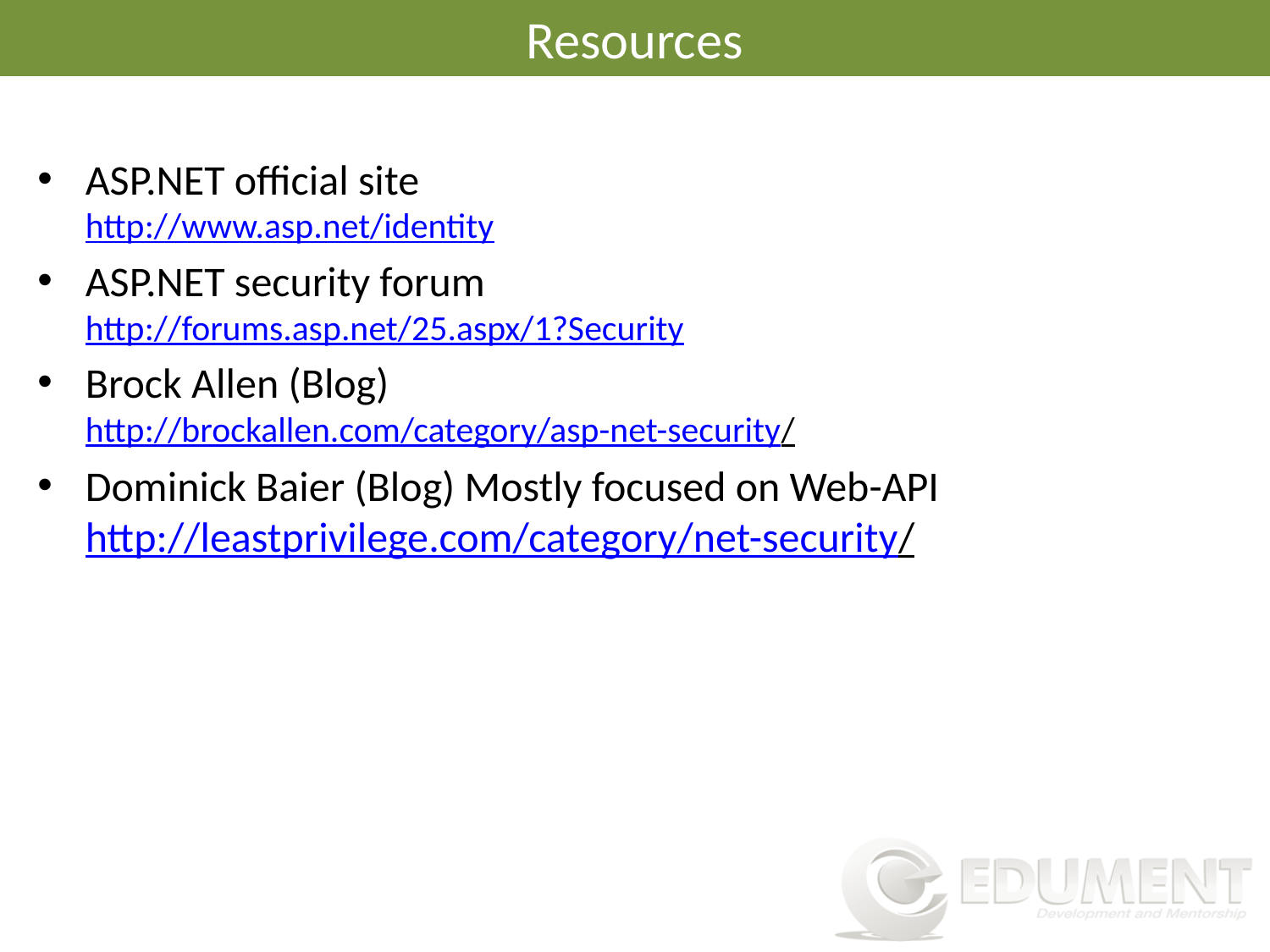

# Resources
ASP.NET official site
http://www.asp.net/identity
ASP.NET security forum
http://forums.asp.net/25.aspx/1?Security
Brock Allen (Blog)
http://brockallen.com/category/asp-net-security/
Dominick Baier (Blog) Mostly focused on Web-API
http://leastprivilege.com/category/net-security/